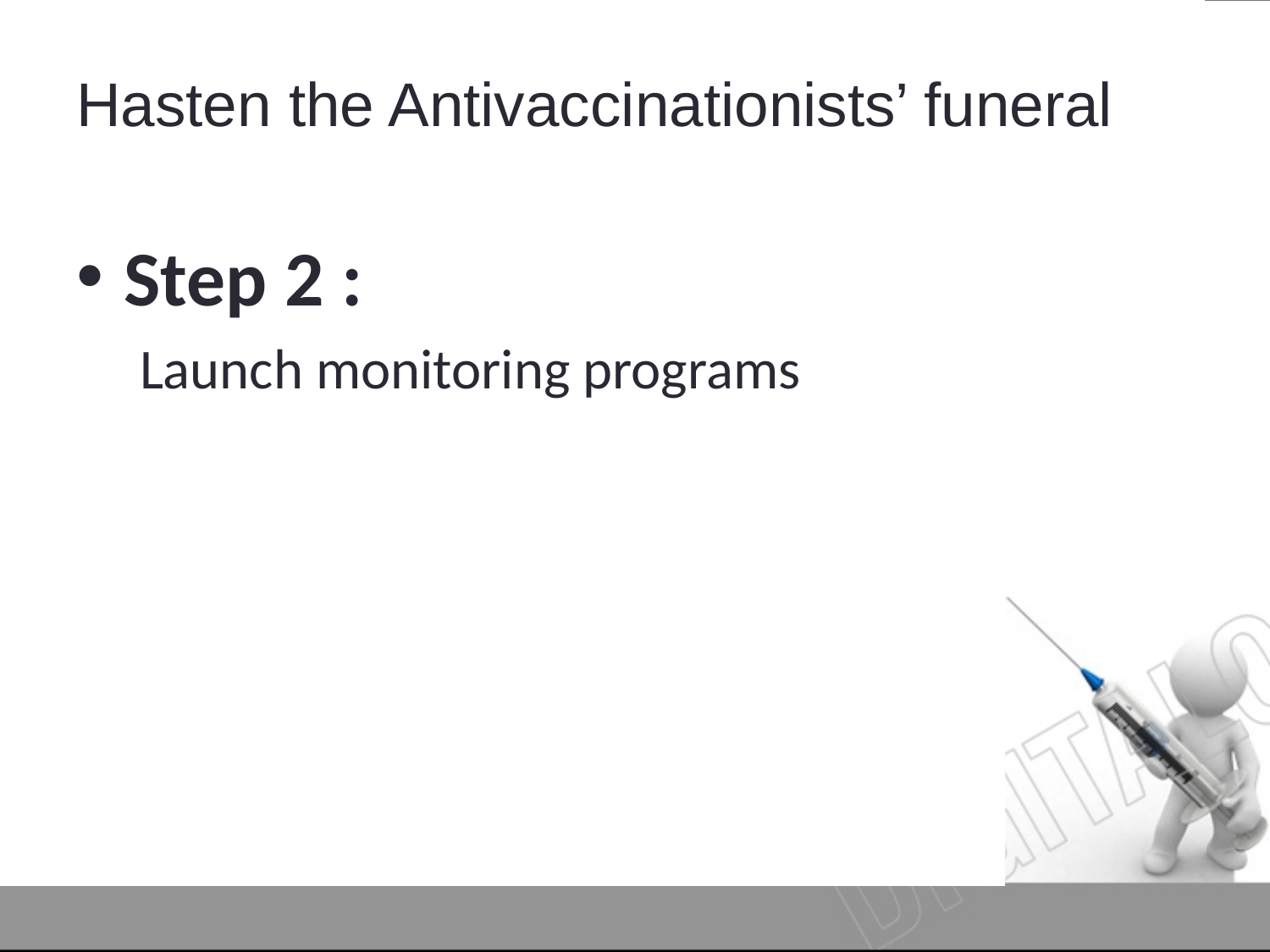

# Hasten the Antivaccinationists’ funeral

Step 2 :
     Launch monitoring programs